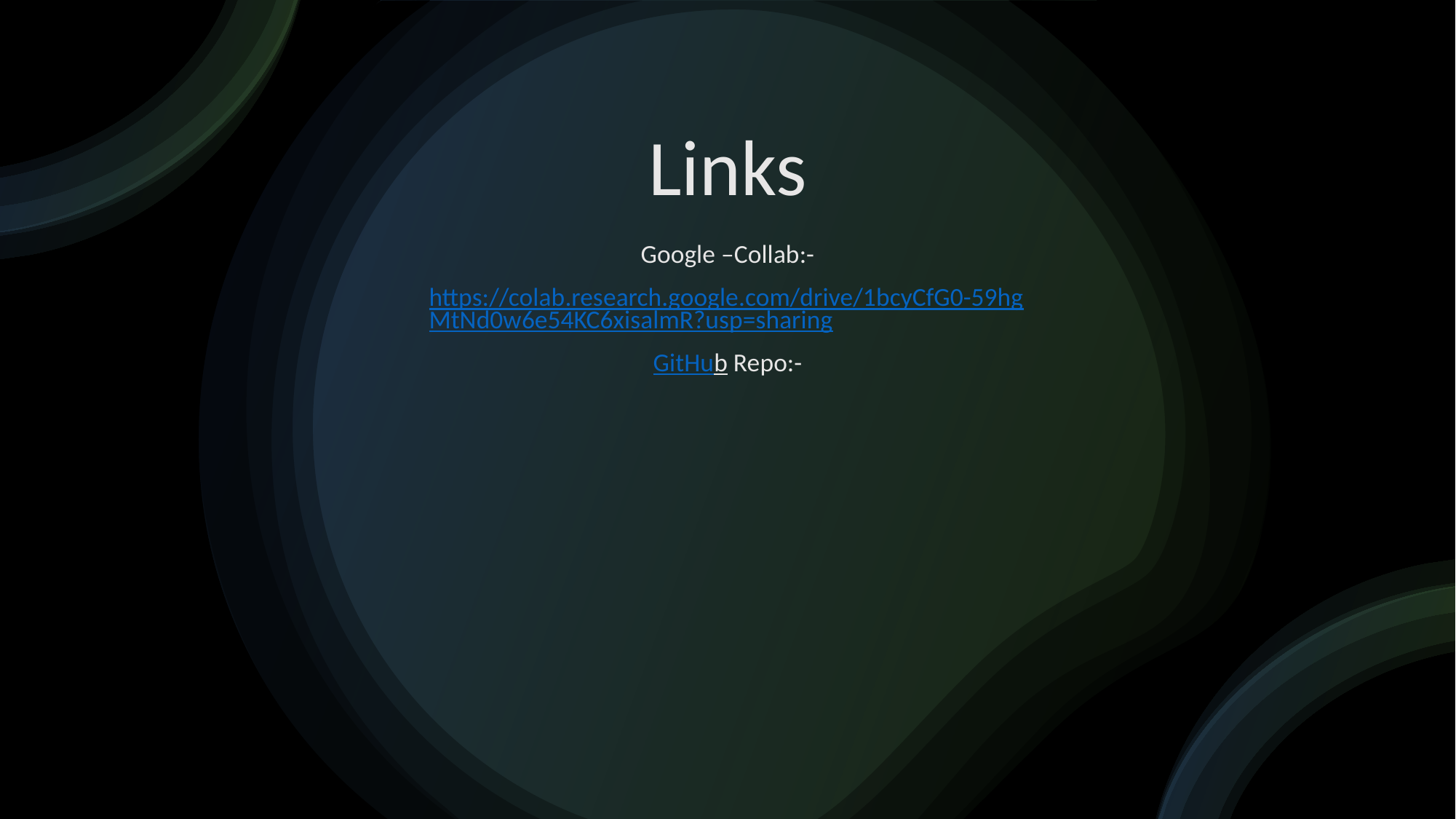

# Links
Google –Collab:-
https://colab.research.google.com/drive/1bcyCfG0-59hgMtNd0w6e54KC6xisalmR?usp=sharing
GitHub Repo:-